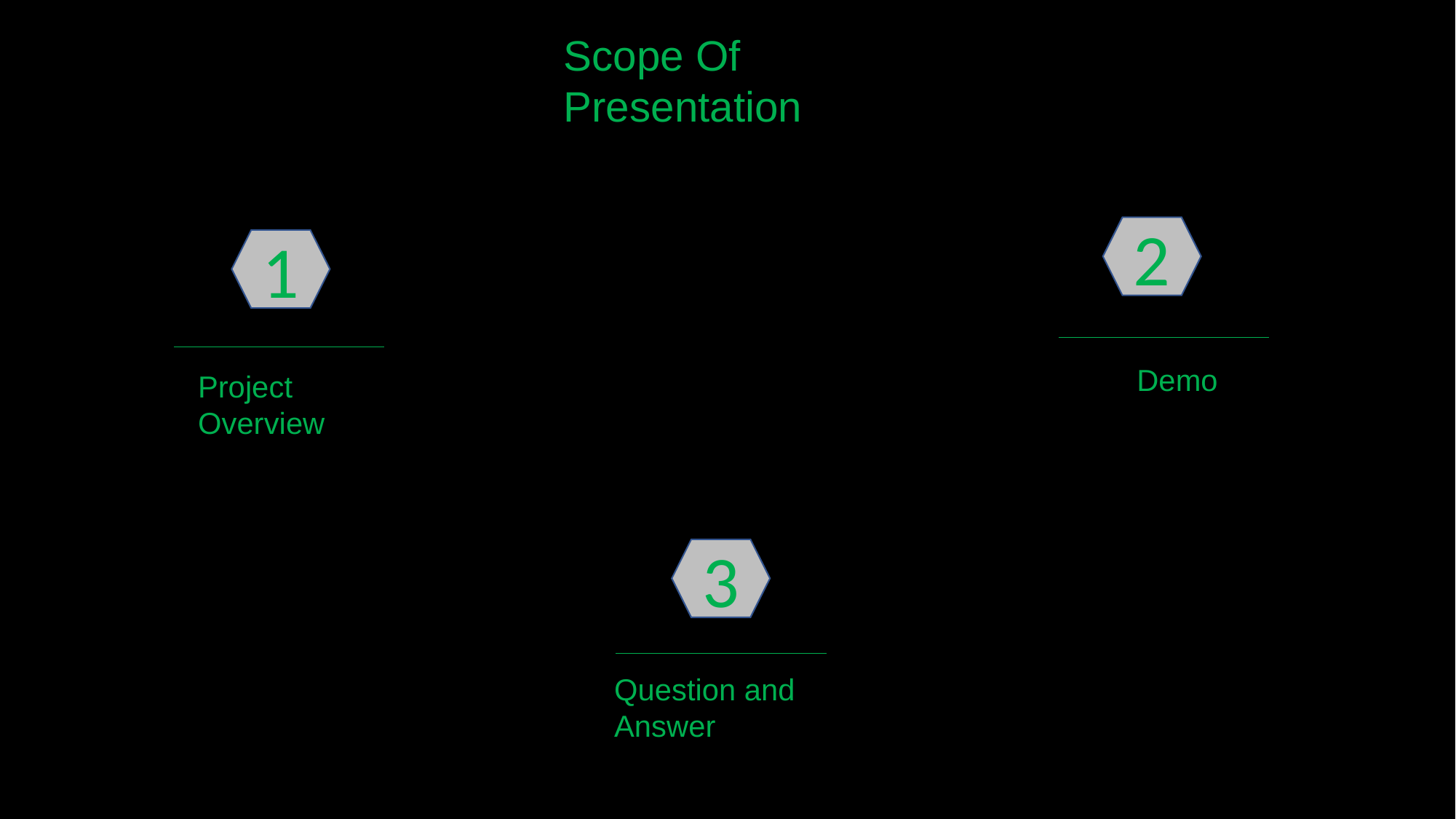

Scope Of Presentation
2
1
Demo
Project Overview
3
Question and Answer